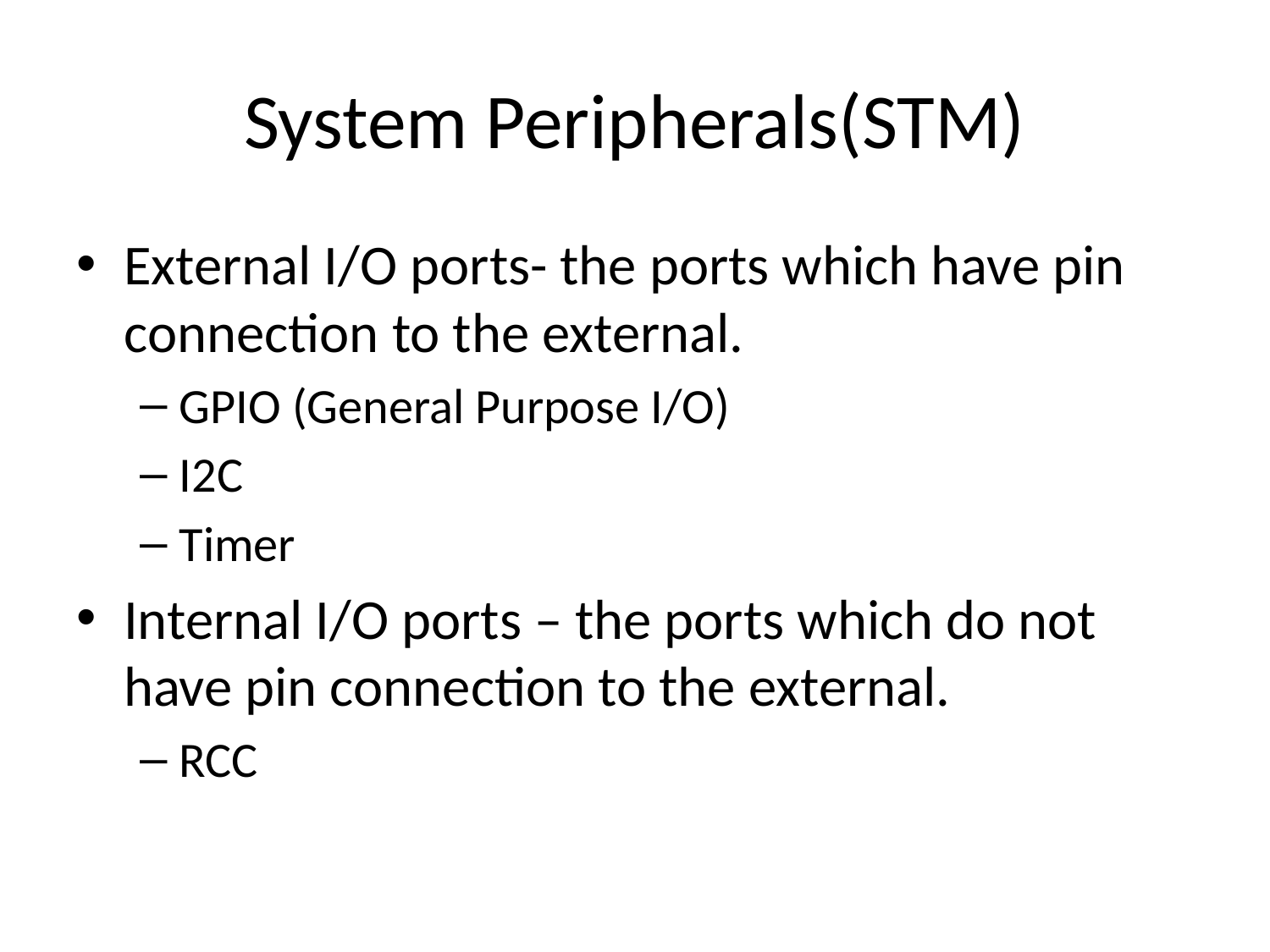

# System Peripherals(STM)
External I/O ports- the ports which have pin connection to the external.
GPIO (General Purpose I/O)
I2C
Timer
Internal I/O ports – the ports which do not have pin connection to the external.
RCC